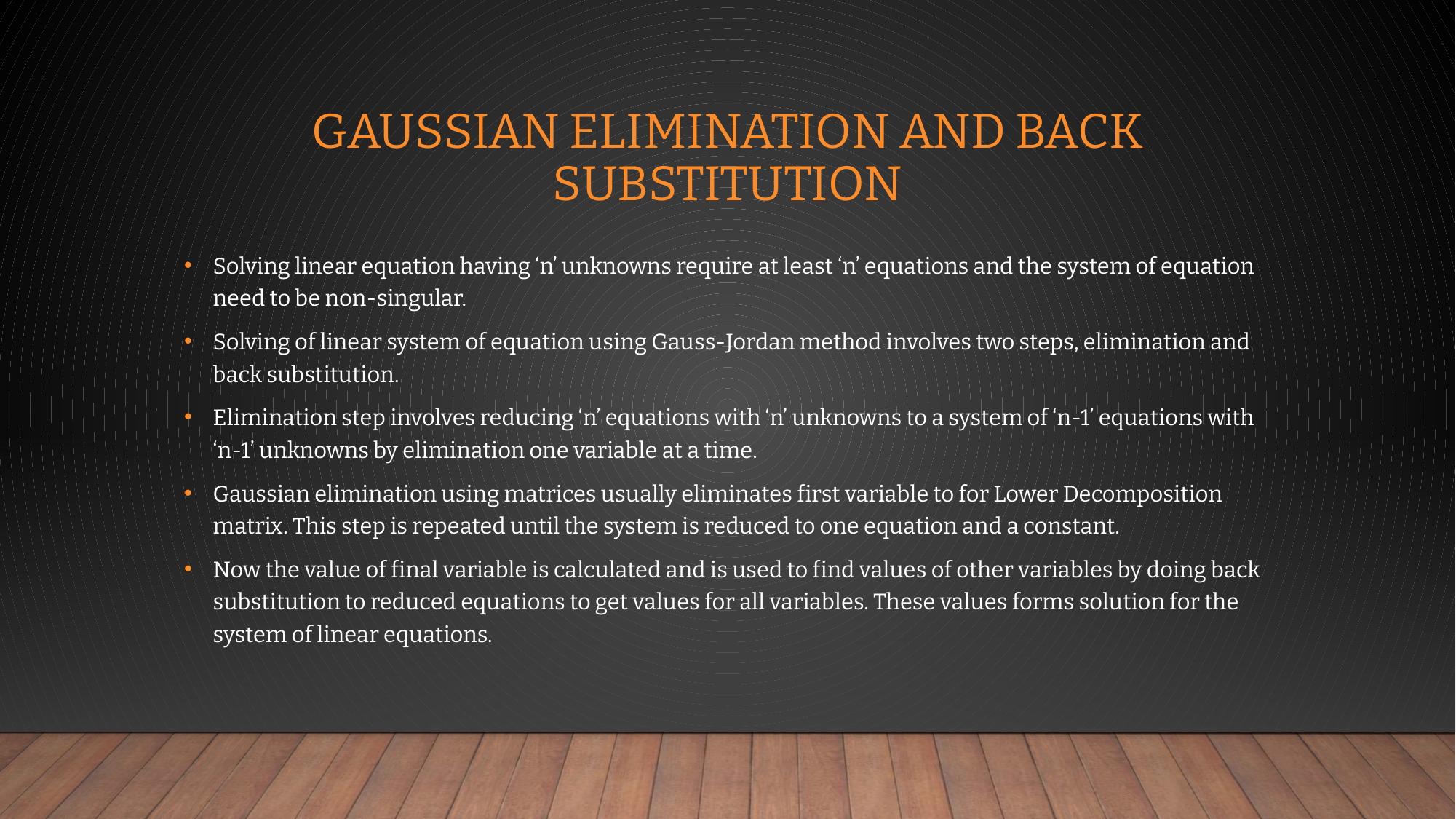

# Gaussian elimination and back substitution
Solving linear equation having ‘n’ unknowns require at least ‘n’ equations and the system of equation need to be non-singular.
Solving of linear system of equation using Gauss-Jordan method involves two steps, elimination and back substitution.
Elimination step involves reducing ‘n’ equations with ‘n’ unknowns to a system of ‘n-1’ equations with ‘n-1’ unknowns by elimination one variable at a time.
Gaussian elimination using matrices usually eliminates first variable to for Lower Decomposition matrix. This step is repeated until the system is reduced to one equation and a constant.
Now the value of final variable is calculated and is used to find values of other variables by doing back substitution to reduced equations to get values for all variables. These values forms solution for the system of linear equations.